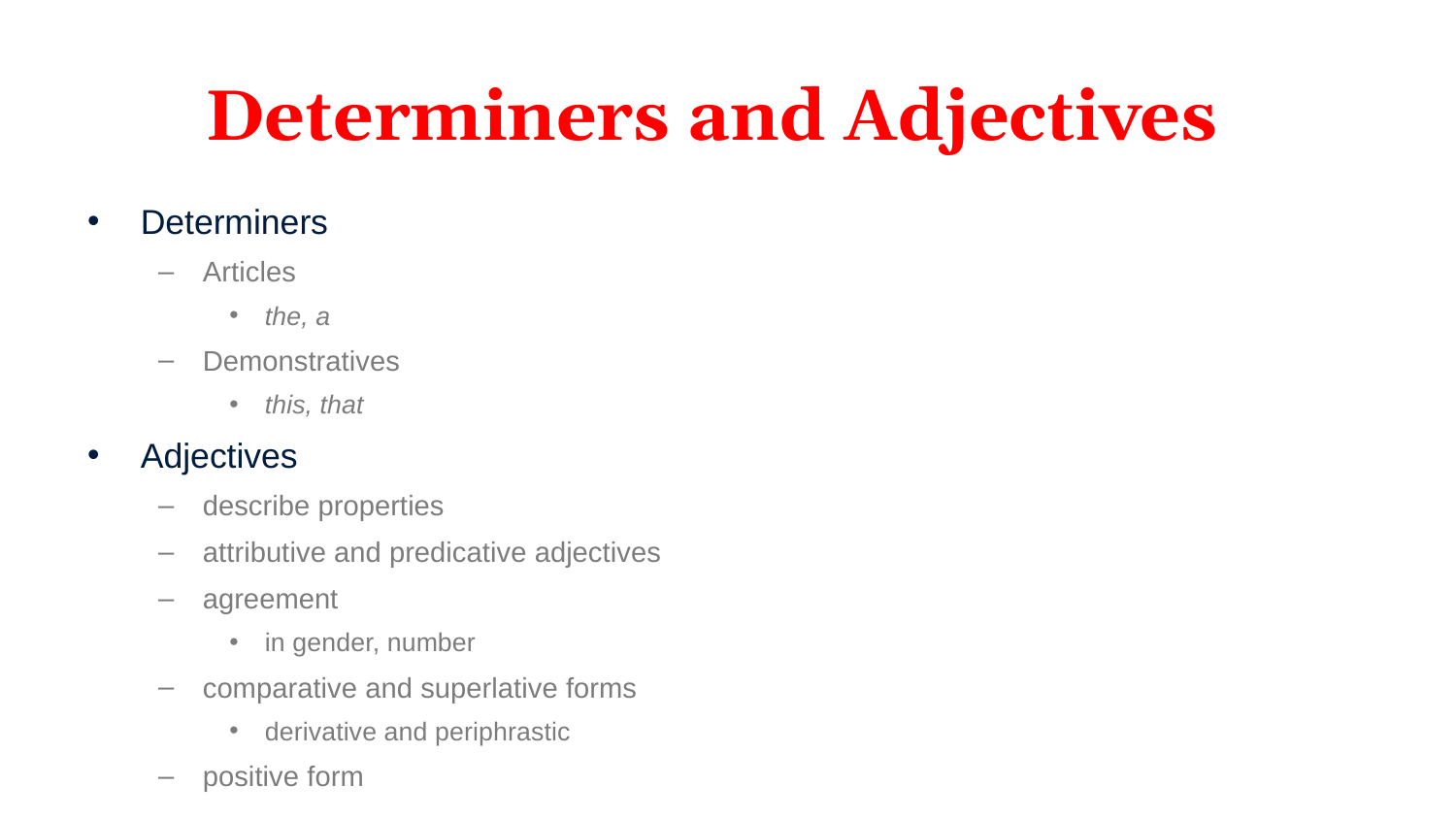

# Determiners and Adjectives
Determiners
Articles
the, a
Demonstratives
this, that
Adjectives
describe properties
attributive and predicative adjectives
agreement
in gender, number
comparative and superlative forms
derivative and periphrastic
positive form